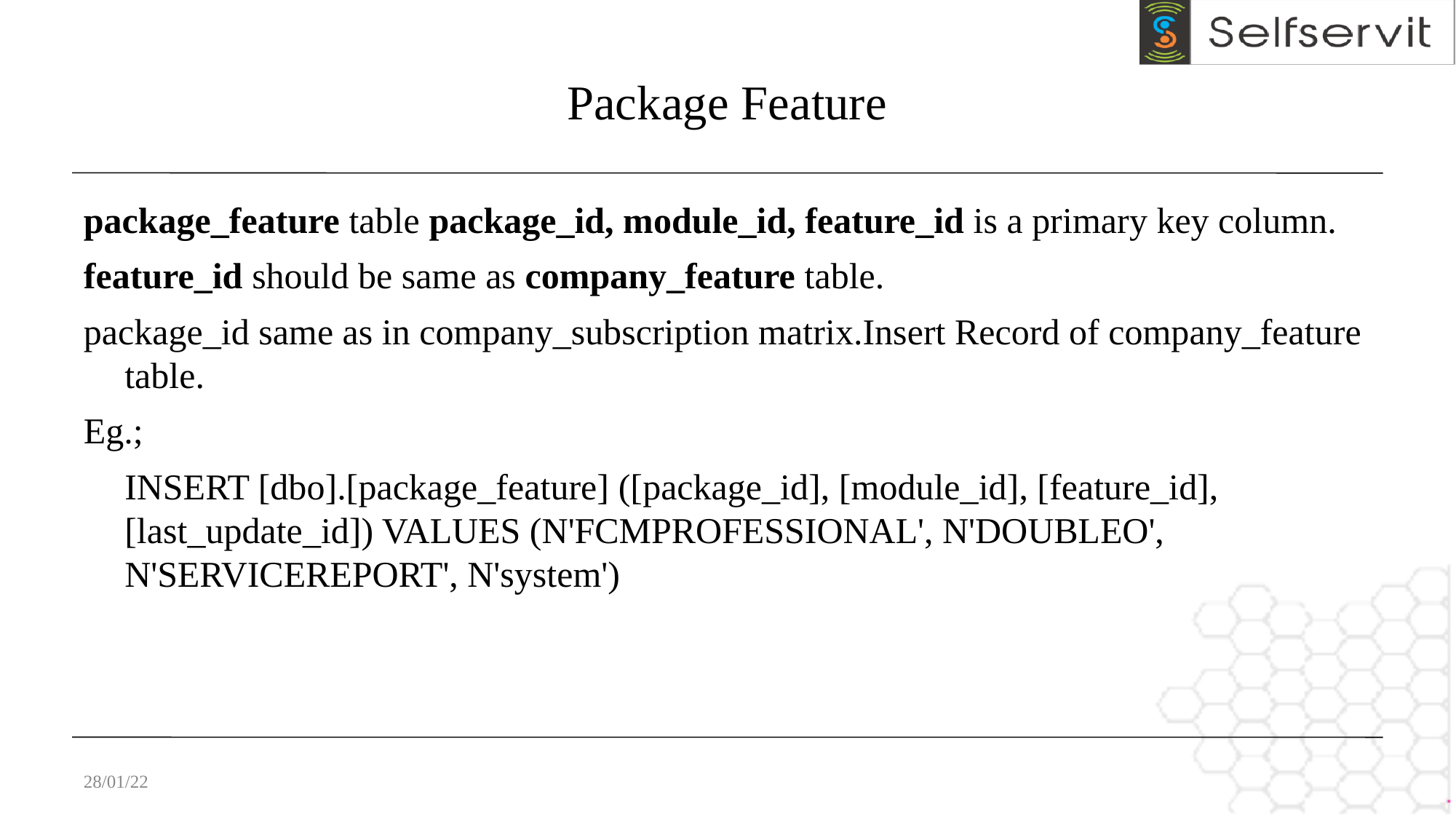

# Package Feature
package_feature table package_id, module_id, feature_id is a primary key column.
feature_id should be same as company_feature table.
package_id same as in company_subscription matrix.Insert Record of company_feature table.
Eg.;
	INSERT [dbo].[package_feature] ([package_id], [module_id], [feature_id], [last_update_id]) VALUES (N'FCMPROFESSIONAL', N'DOUBLEO', N'SERVICEREPORT', N'system')
28/01/22